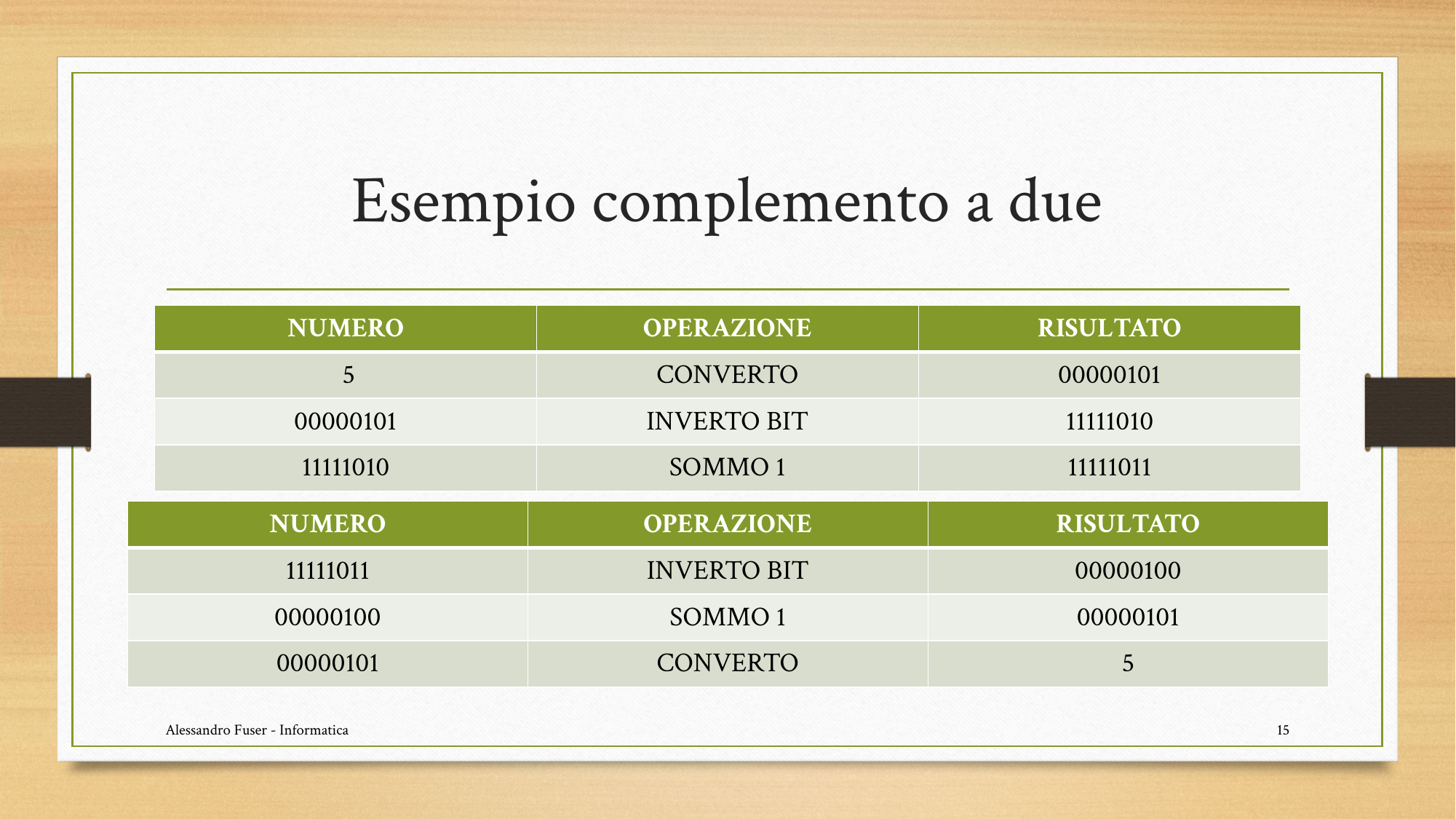

# Esempio complemento a due
| NUMERO | OPERAZIONE | RISULTATO |
| --- | --- | --- |
| 5 | CONVERTO | 00000101 |
| 00000101 | INVERTO BIT | 11111010 |
| 11111010 | SOMMO 1 | 11111011 |
| NUMERO | OPERAZIONE | RISULTATO |
| --- | --- | --- |
| 11111011 | INVERTO BIT | 00000100 |
| 00000100 | SOMMO 1 | 00000101 |
| 00000101 | CONVERTO | 5 |
Alessandro Fuser - Informatica
15